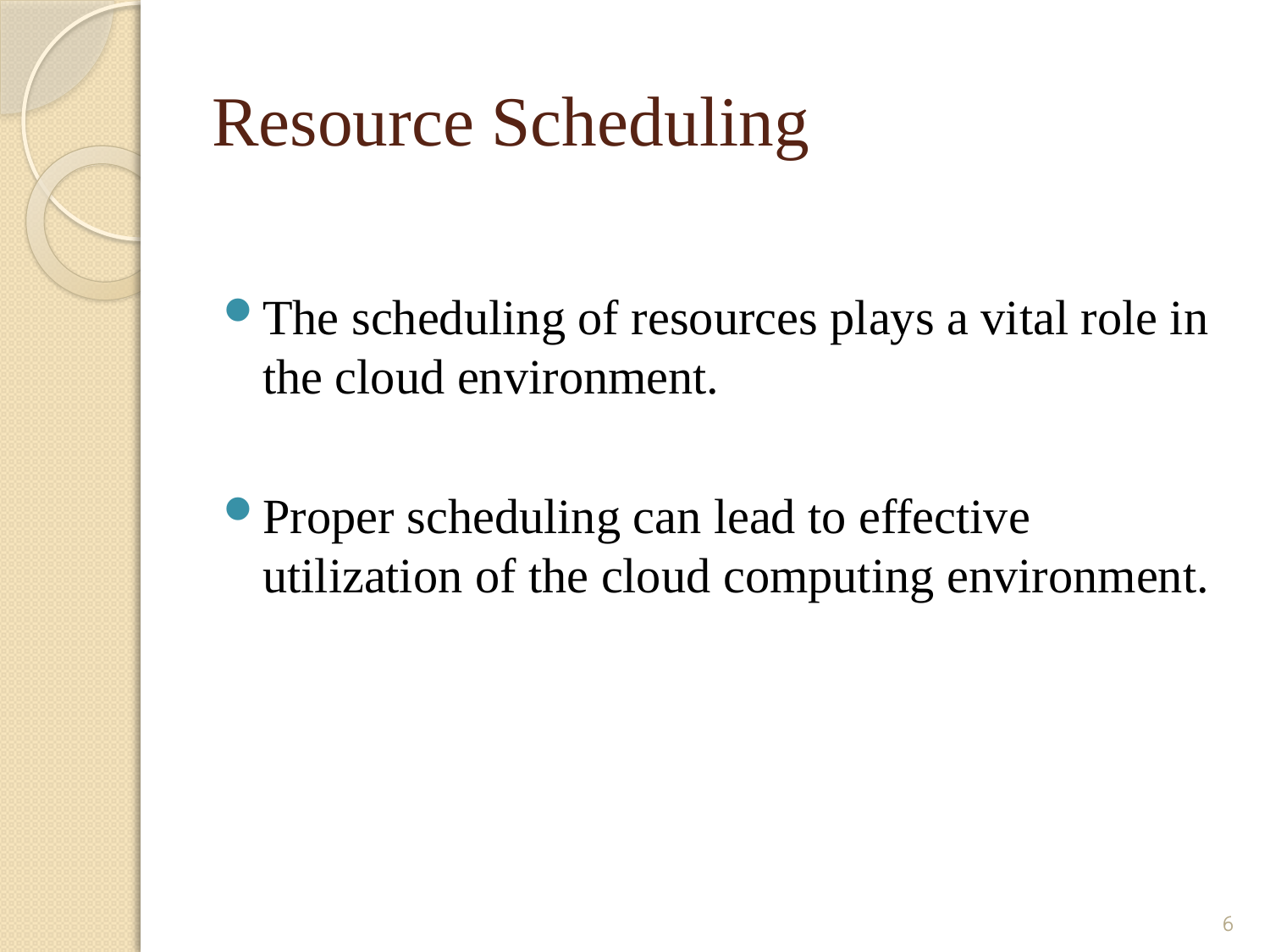

# Resource Scheduling

The scheduling of resources plays a vital role in the cloud environment.

Proper scheduling can lead to effective utilization of the cloud computing environment.
6